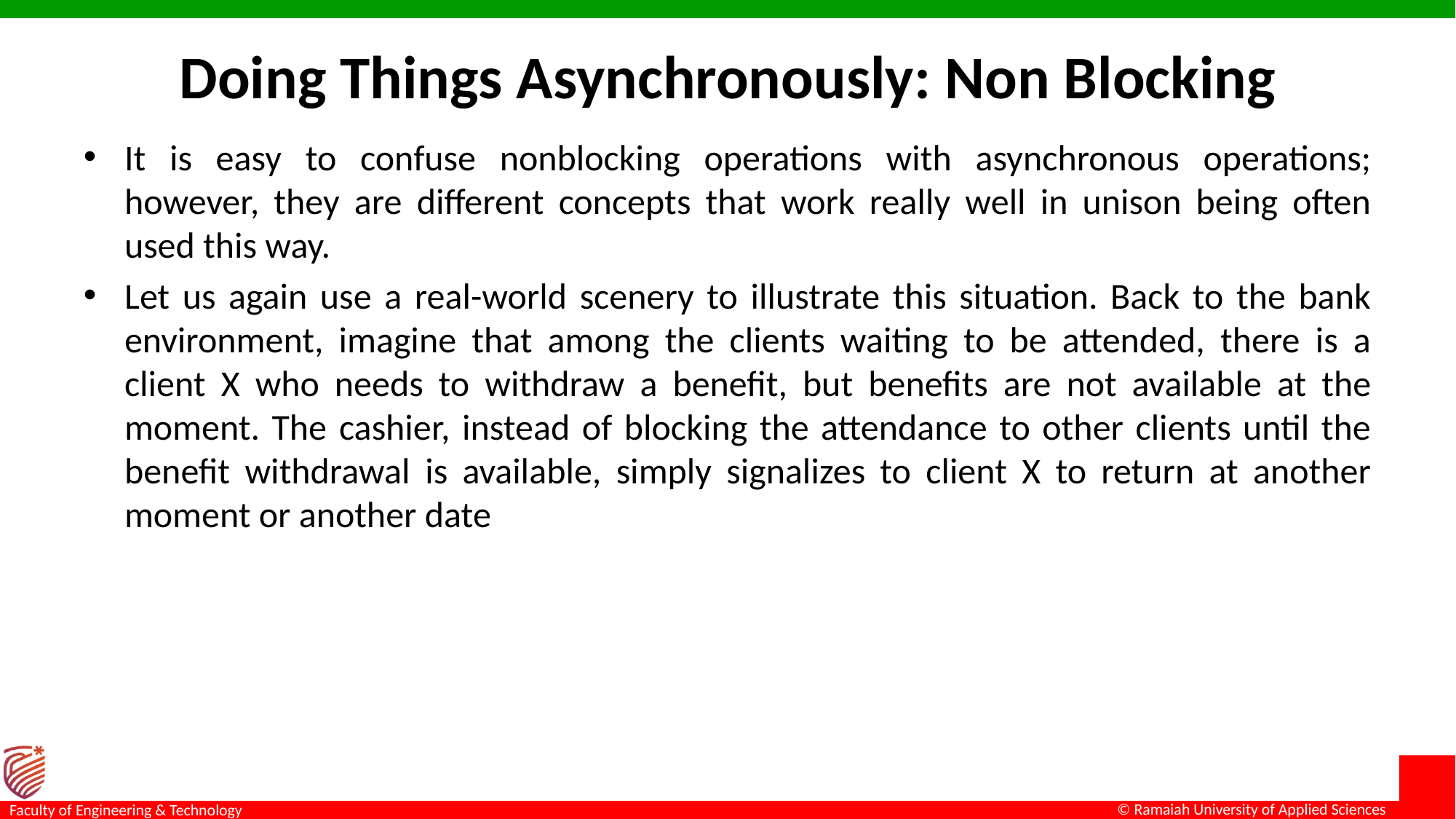

# Doing Things Asynchronously: Non Blocking
It is easy to confuse nonblocking operations with asynchronous operations; however, they are different concepts that work really well in unison being often used this way.
Let us again use a real-world scenery to illustrate this situation. Back to the bank environment, imagine that among the clients waiting to be attended, there is a client X who needs to withdraw a benefit, but benefits are not available at the moment. The cashier, instead of blocking the attendance to other clients until the benefit withdrawal is available, simply signalizes to client X to return at another moment or another date